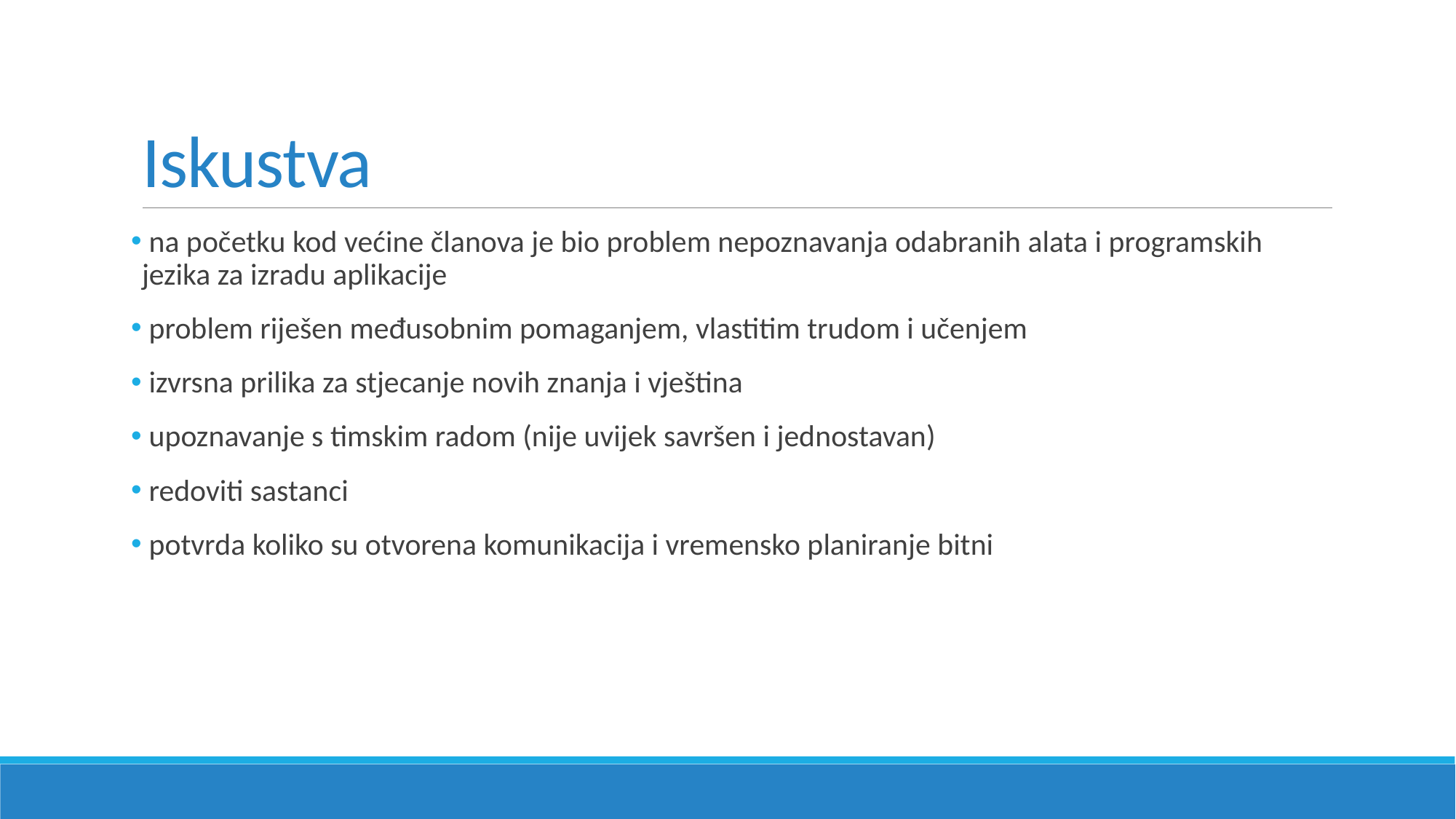

# Iskustva
 na početku kod većine članova je bio problem nepoznavanja odabranih alata i programskih jezika za izradu aplikacije
 problem riješen međusobnim pomaganjem, vlastitim trudom i učenjem
 izvrsna prilika za stjecanje novih znanja i vještina
 upoznavanje s timskim radom (nije uvijek savršen i jednostavan)
 redoviti sastanci
 potvrda koliko su otvorena komunikacija i vremensko planiranje bitni